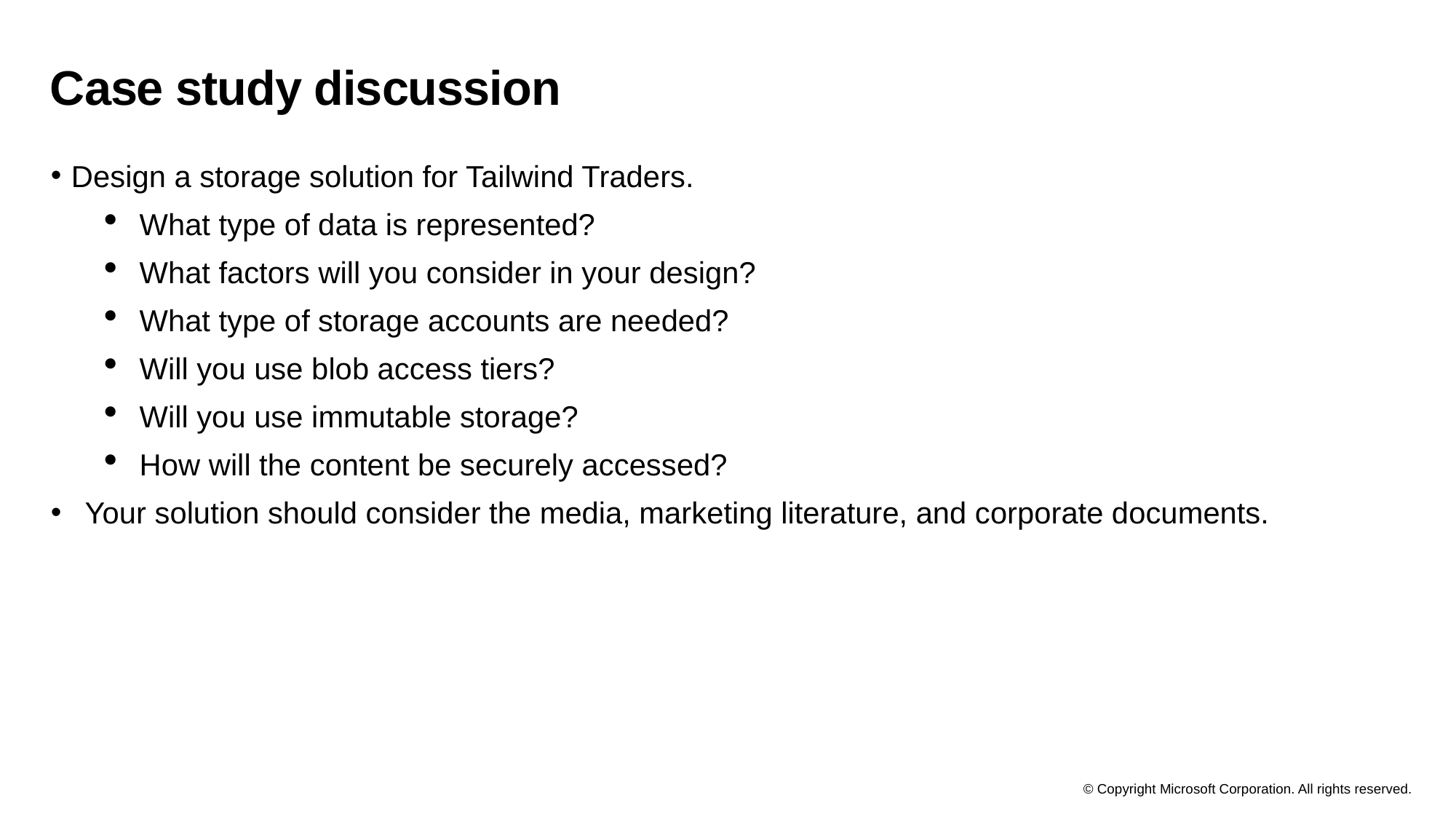

# Case study discussion
Design a storage solution for Tailwind Traders.
What type of data is represented?
What factors will you consider in your design?
What type of storage accounts are needed?
Will you use blob access tiers?
Will you use immutable storage?
How will the content be securely accessed?
Your solution should consider the media, marketing literature, and corporate documents.